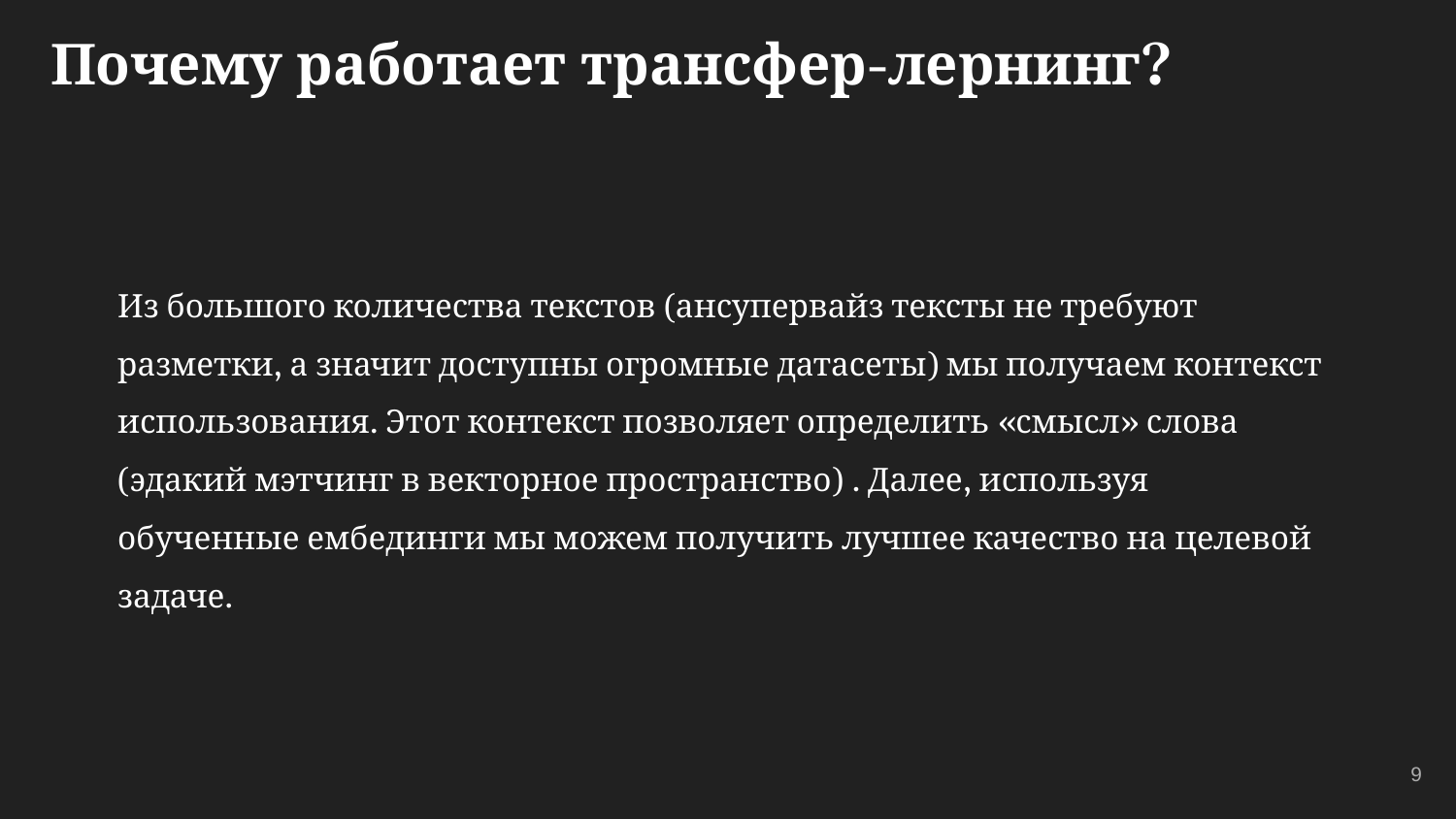

# Почему работает трансфер-лернинг?
Из большого количества текстов (ансупервайз тексты не требуют разметки, а значит доступны огромные датасеты) мы получаем контекст использования. Этот контекст позволяет определить «смысл» слова (эдакий мэтчинг в векторное пространство) . Далее, используя обученные ембединги мы можем получить лучшее качество на целевой задаче.
9